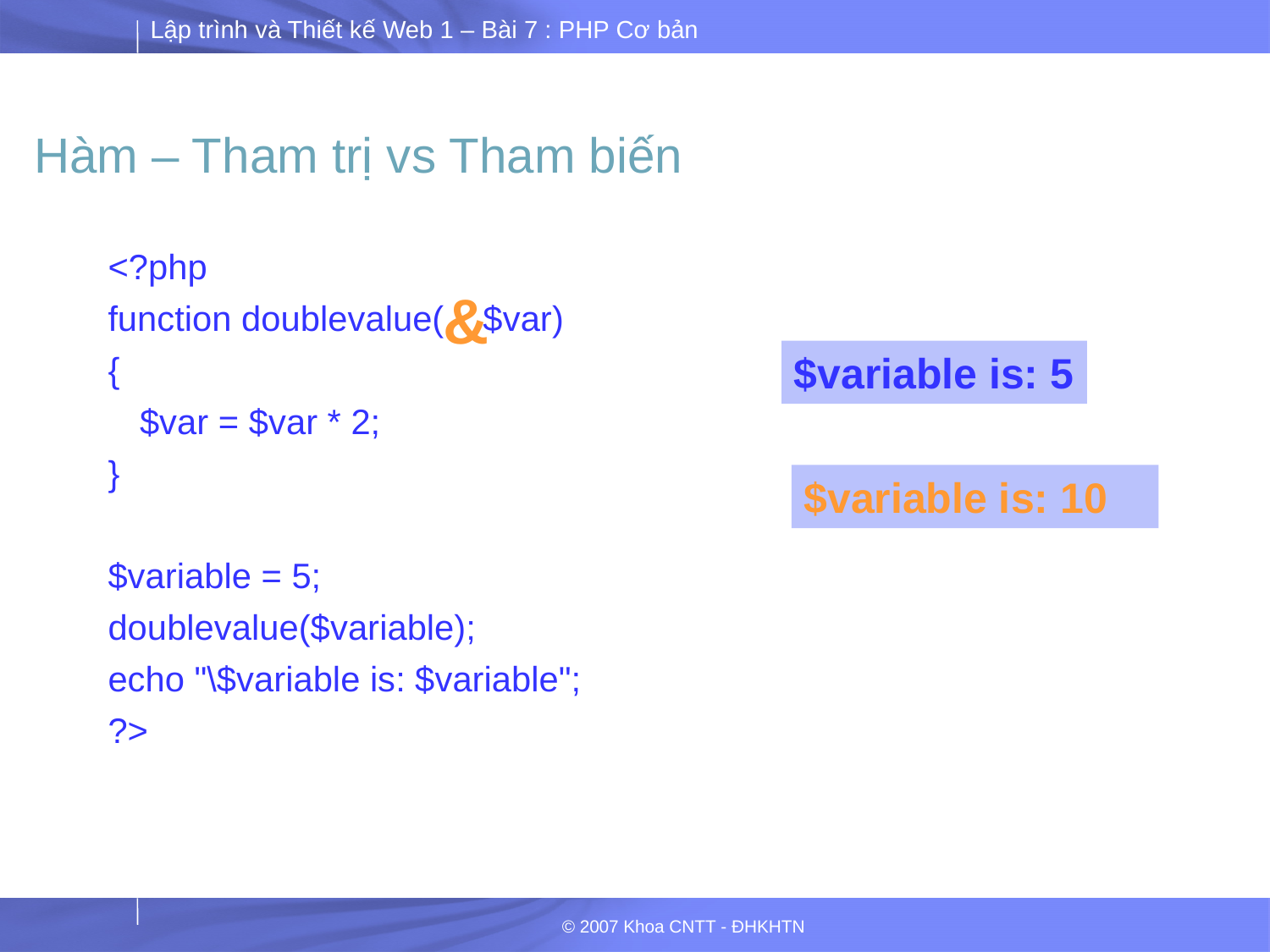

# Hàm – Tham trị vs Tham biến
<?php
function doublevalue(    $var)
{
	$var = $var * 2;
}

$variable = 5;
doublevalue($variable);
echo "\$variable is: $variable";
?>
&
$variable is: 5
$variable is: 10